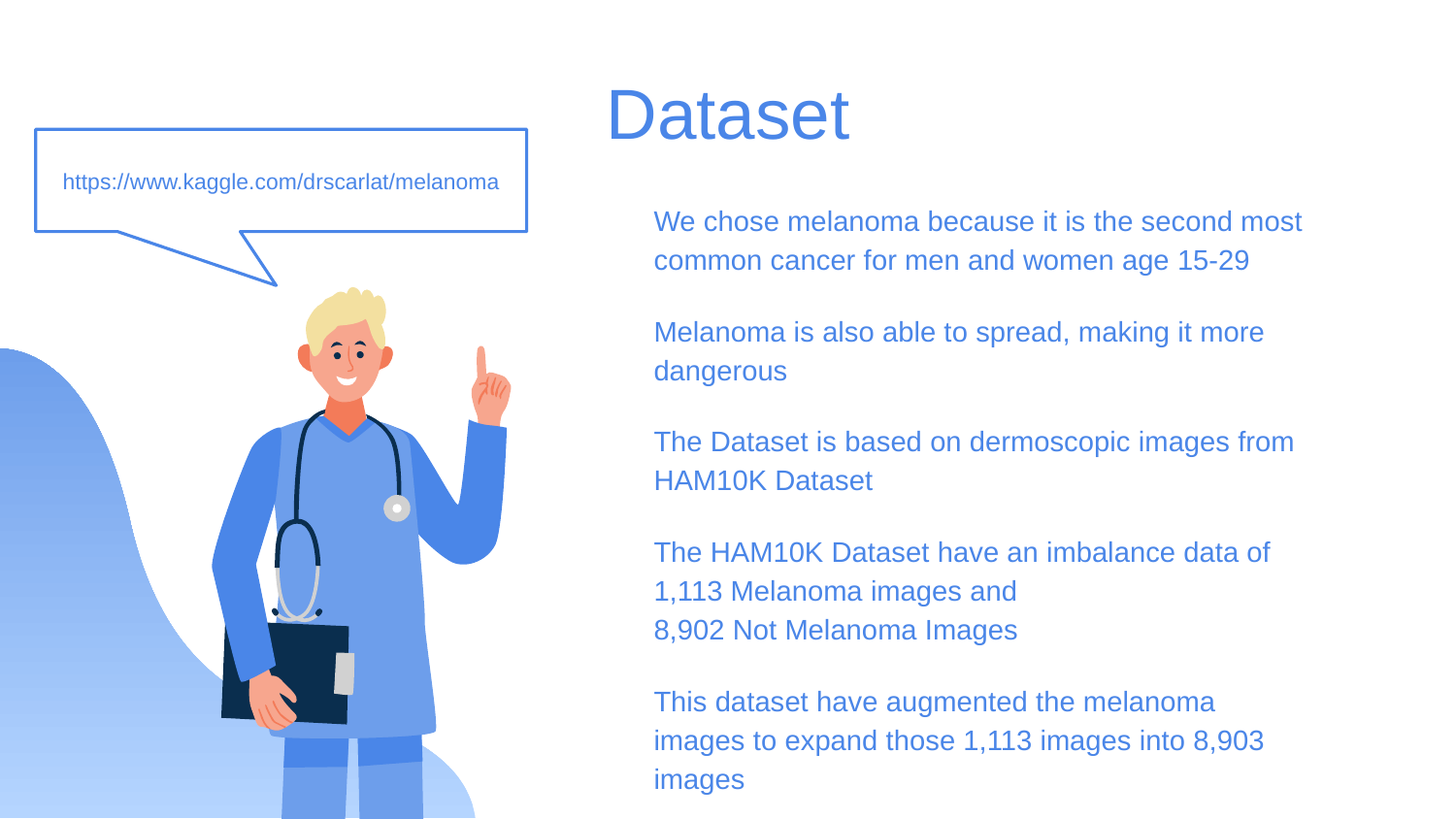

# Dataset

https://www.kaggle.com/drscarlat/melanoma
We chose melanoma because it is the second most common cancer for men and women age 15-29
Melanoma is also able to spread, making it more dangerous
The Dataset is based on dermoscopic images from HAM10K Dataset
The HAM10K Dataset have an imbalance data of
1,113 Melanoma images and
8,902 Not Melanoma Images
This dataset have augmented the melanoma
images to expand those 1,113 images into 8,903
images